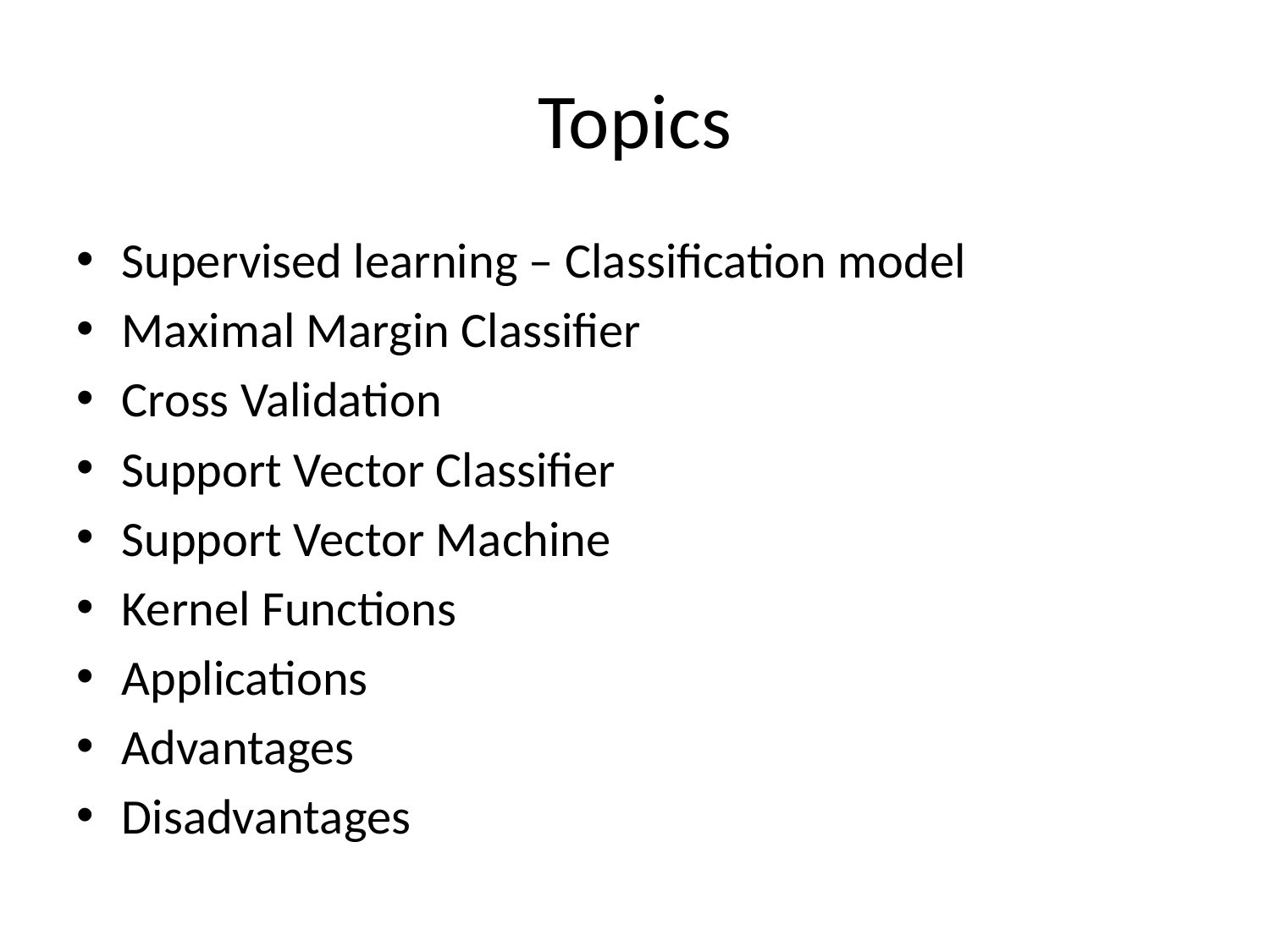

# Topics
Supervised learning – Classification model
Maximal Margin Classifier
Cross Validation
Support Vector Classifier
Support Vector Machine
Kernel Functions
Applications
Advantages
Disadvantages